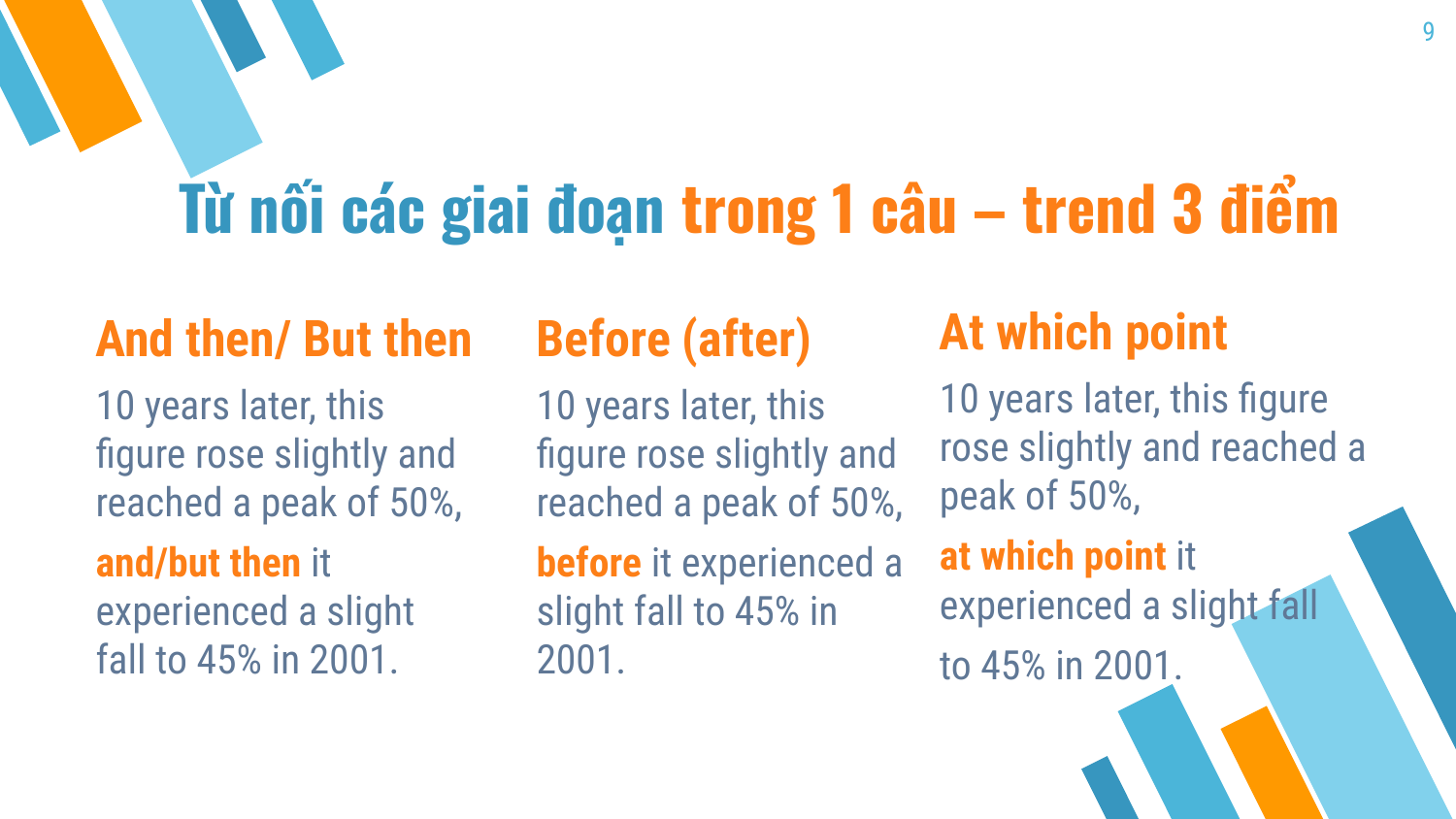

9
# Từ nối các giai đoạn trong 1 câu – trend 3 điểm
At which point
10 years later, this figure rose slightly and reached a peak of 50%,
at which point it experienced a slight fall
to 45% in 2001.

And then/ But then
10 years later, this figure rose slightly and reached a peak of 50%,
and/but then it experienced a slight fall to 45% in 2001.

Before (after)
10 years later, this figure rose slightly and reached a peak of 50%,
before it experienced a slight fall to 45% in 2001.